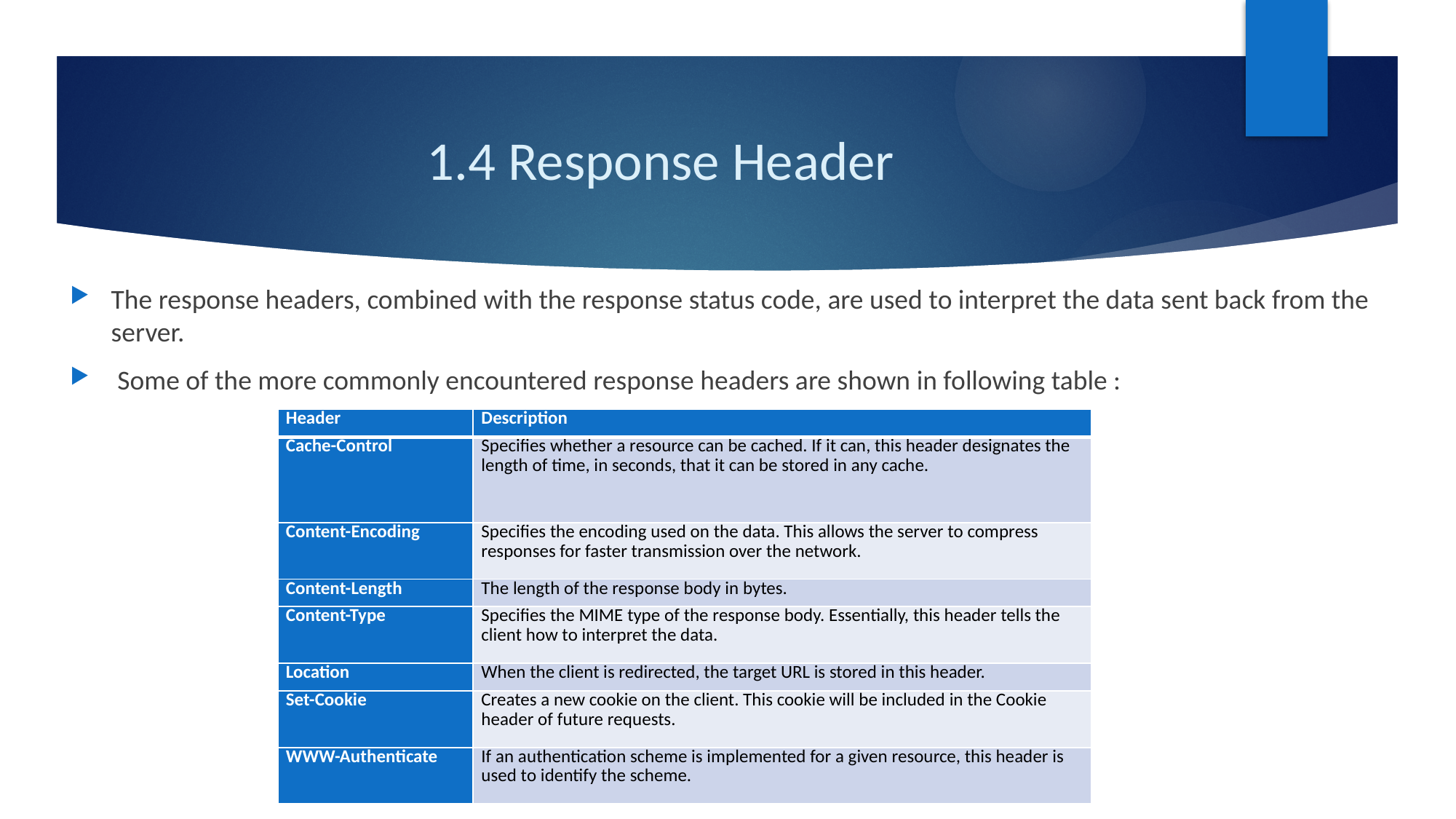

# 1.4 Response Header
The response headers, combined with the response status code, are used to interpret the data sent back from the server.
 Some of the more commonly encountered response headers are shown in following table :

| Header | Description |
| --- | --- |
| Cache-Control | Specifies whether a resource can be cached. If it can, this header designates the length of time, in seconds, that it can be stored in any cache. |
| Content-Encoding | Specifies the encoding used on the data. This allows the server to compress responses for faster transmission over the network. |
| Content-Length | The length of the response body in bytes. |
| Content-Type | Specifies the MIME type of the response body. Essentially, this header tells the client how to interpret the data. |
| Location | When the client is redirected, the target URL is stored in this header. |
| Set-Cookie | Creates a new cookie on the client. This cookie will be included in the Cookie header of future requests. |
| WWW-Authenticate | If an authentication scheme is implemented for a given resource, this header is used to identify the scheme. |